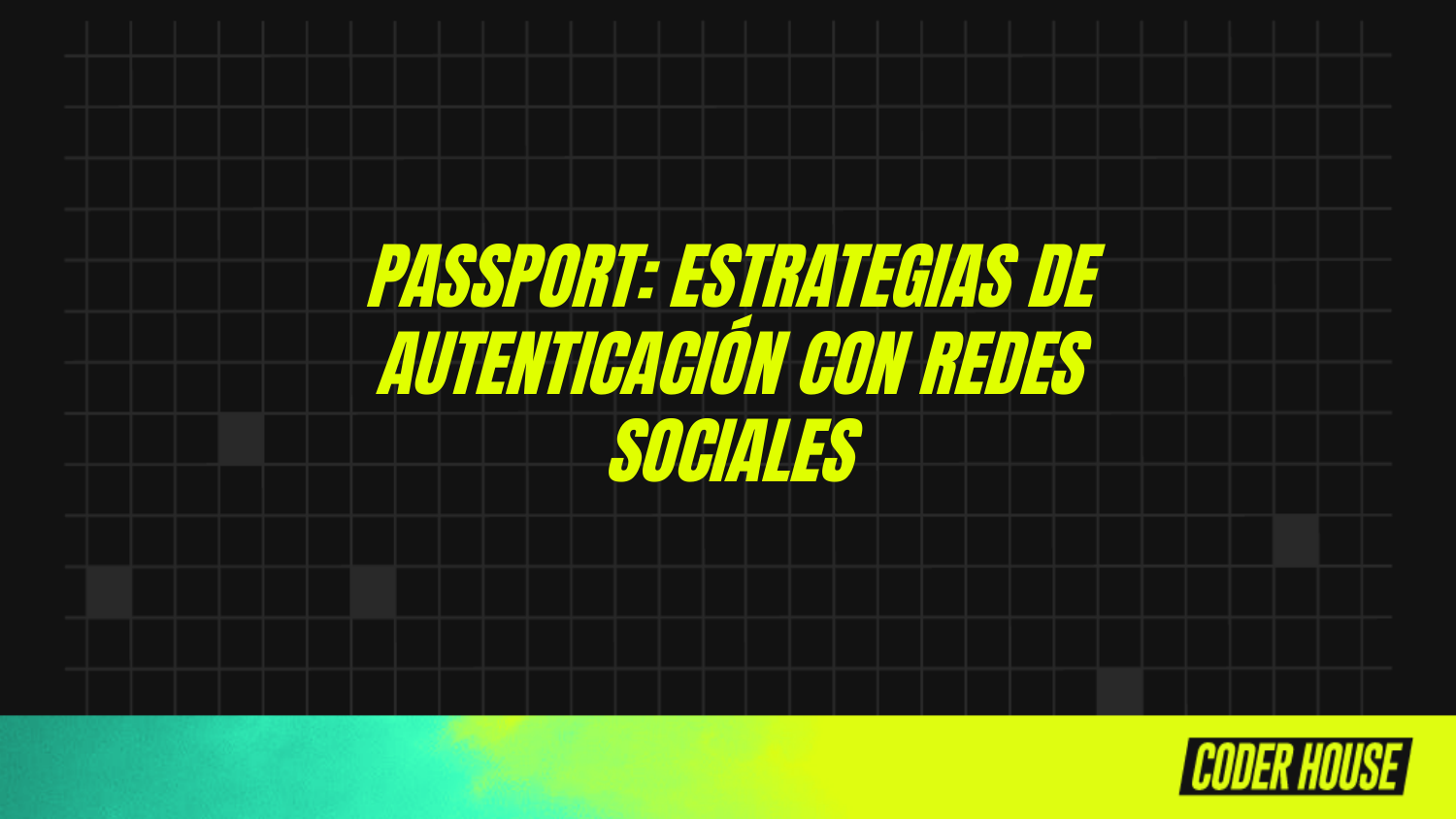

PASSPORT: ESTRATEGIAS DE AUTENTICACIÓN CON REDES SOCIALES